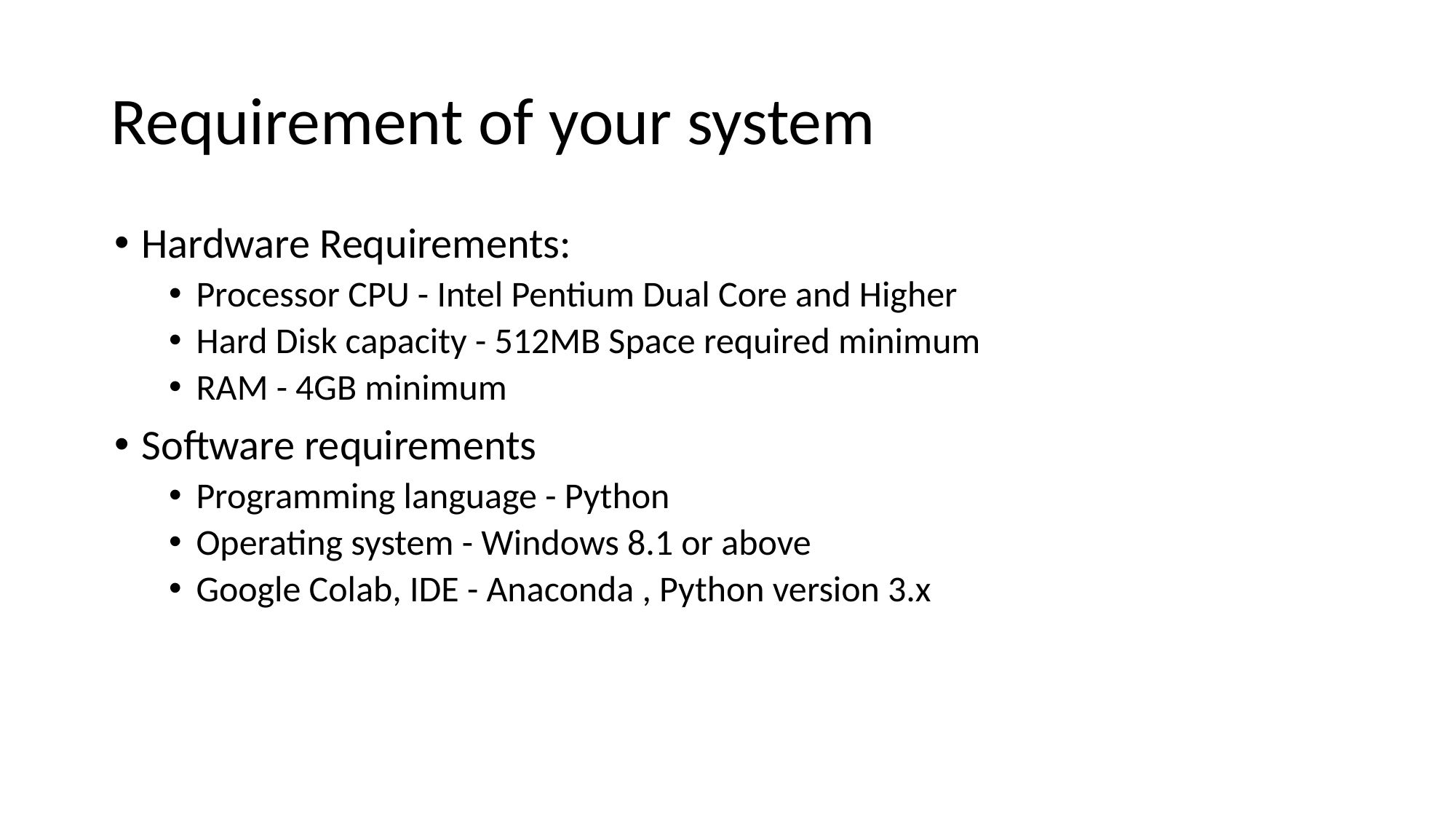

# Requirement of your system
Hardware Requirements:
Processor CPU - Intel Pentium Dual Core and Higher
Hard Disk capacity - 512MB Space required minimum
RAM - 4GB minimum
Software requirements
Programming language - Python
Operating system - Windows 8.1 or above
Google Colab, IDE - Anaconda , Python version 3.x